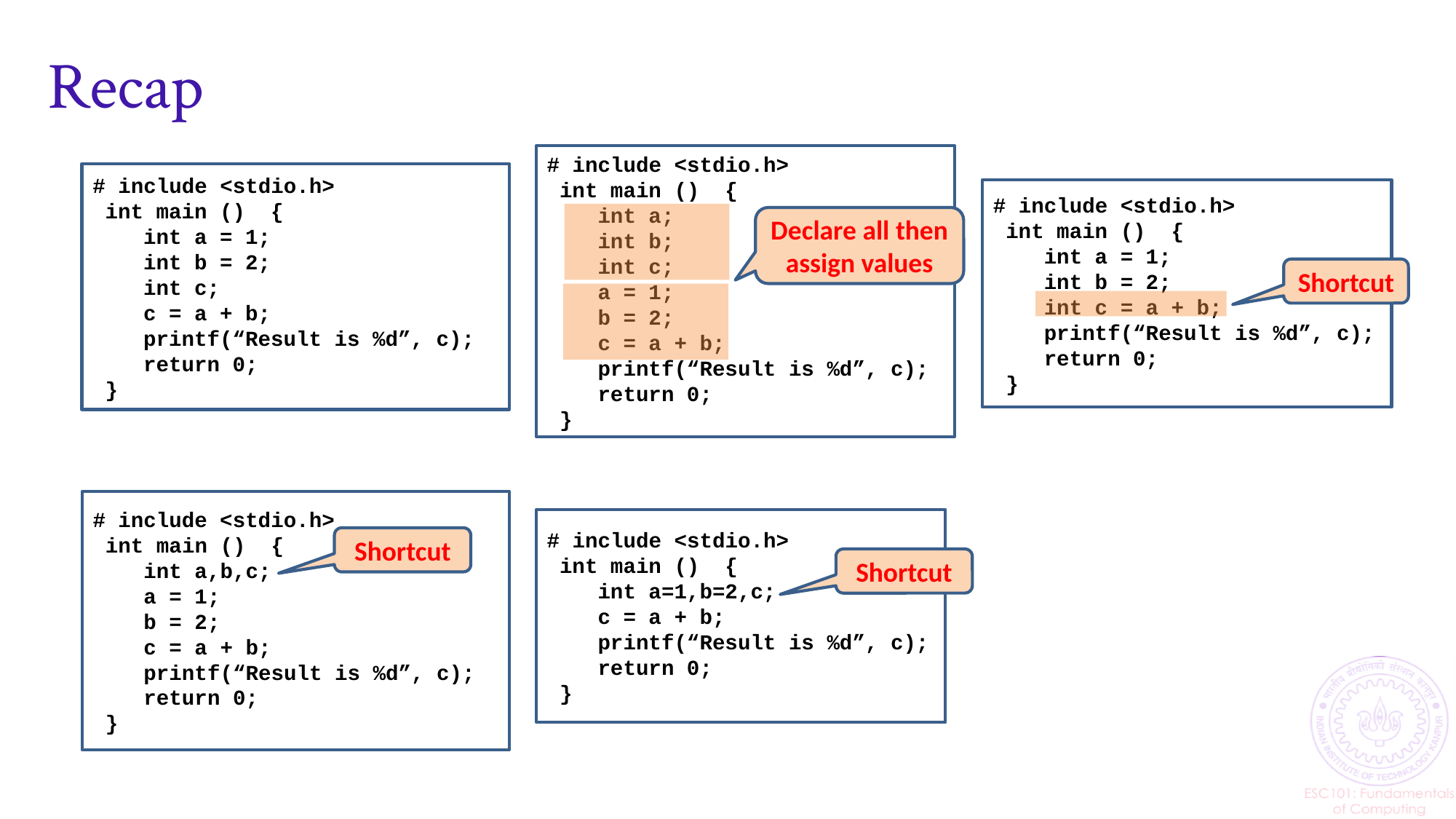

# Recap

# include <stdio.h>
 int main ()  {
    int a;
    int b;
    int c;
    a = 1;
    b = 2;
    c = a + b;
    printf(“Result is %d”, c);
    return 0;
 }

# include <stdio.h>
 int main ()  {
    int a = 1;
    int b = 2;
    int c;
    c = a + b;
    printf(“Result is %d”, c);
    return 0;
 }

# include <stdio.h>
 int main ()  {
    int a = 1;
    int b = 2;
    int c = a + b;
    printf(“Result is %d”, c);
    return 0;
 }

Declare all then assign values
Shortcut

# include <stdio.h>
 int main ()  {
    int a,b,c;
    a = 1;
    b = 2;
    c = a + b;
    printf(“Result is %d”, c);
    return 0;
 }

# include <stdio.h>
 int main ()  {
    int a=1,b=2,c;
    c = a + b;
    printf(“Result is %d”, c);
    return 0;
 }

Shortcut
Shortcut
7